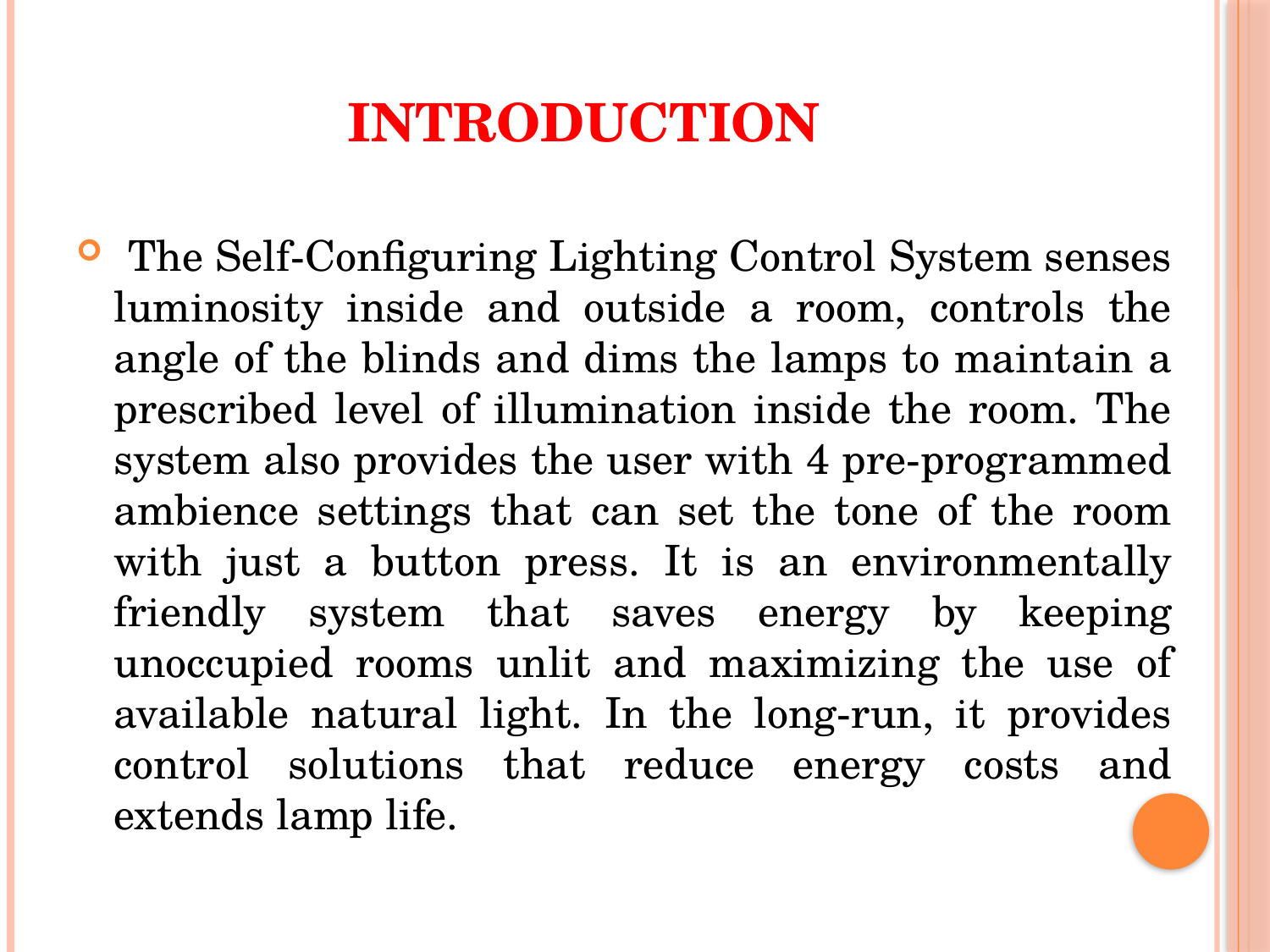

# INTRODUCTION
 The Self-Configuring Lighting Control System senses luminosity inside and outside a room, controls the angle of the blinds and dims the lamps to maintain a prescribed level of illumination inside the room. The system also provides the user with 4 pre-programmed ambience settings that can set the tone of the room with just a button press. It is an environmentally friendly system that saves energy by keeping unoccupied rooms unlit and maximizing the use of available natural light. In the long-run, it provides control solutions that reduce energy costs and extends lamp life.